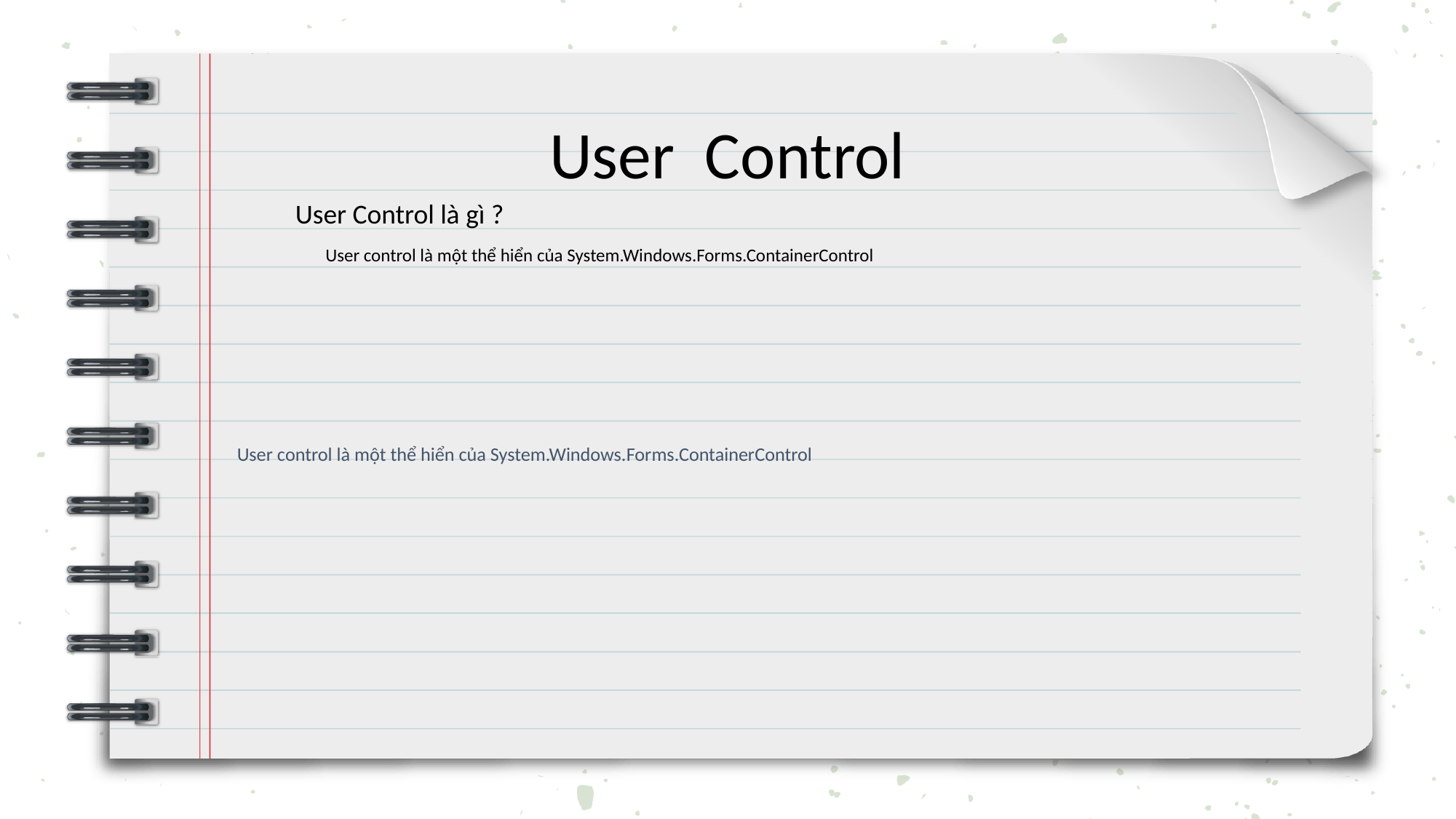

# User  Control
User Control là gì ?
User control là một thể hiển của System.Windows.Forms.ContainerControl

User control là một thể hiển của System.Windows.Forms.ContainerControl